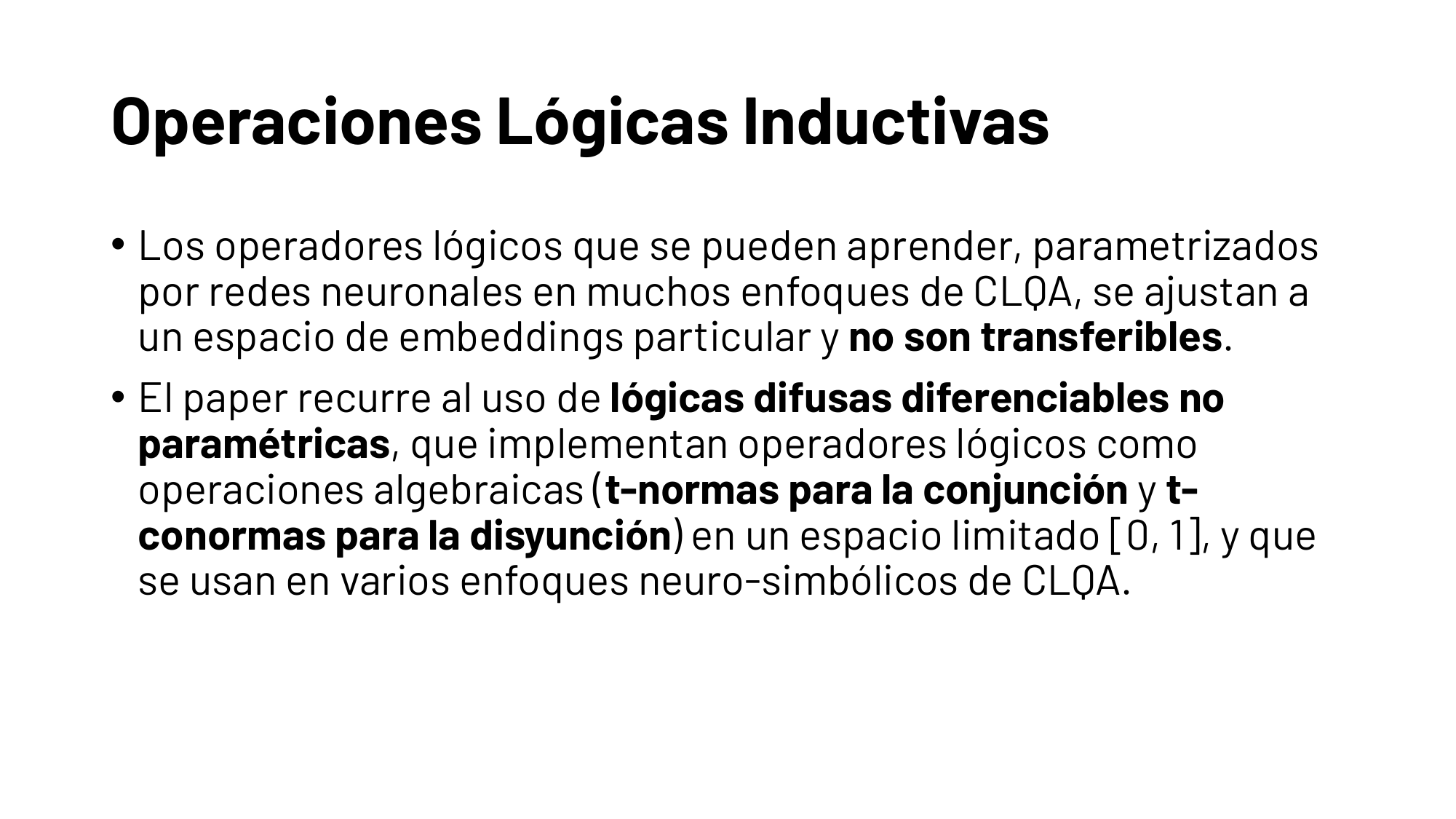

# Operaciones Lógicas Inductivas
Los operadores lógicos que se pueden aprender, parametrizados por redes neuronales en muchos enfoques de CLQA, se ajustan a un espacio de embeddings particular y no son transferibles.
El paper recurre al uso de lógicas difusas diferenciables no paramétricas, que implementan operadores lógicos como operaciones algebraicas (t-normas para la conjunción y t-conormas para la disyunción) en un espacio limitado [0, 1], y que se usan en varios enfoques neuro-simbólicos de CLQA.